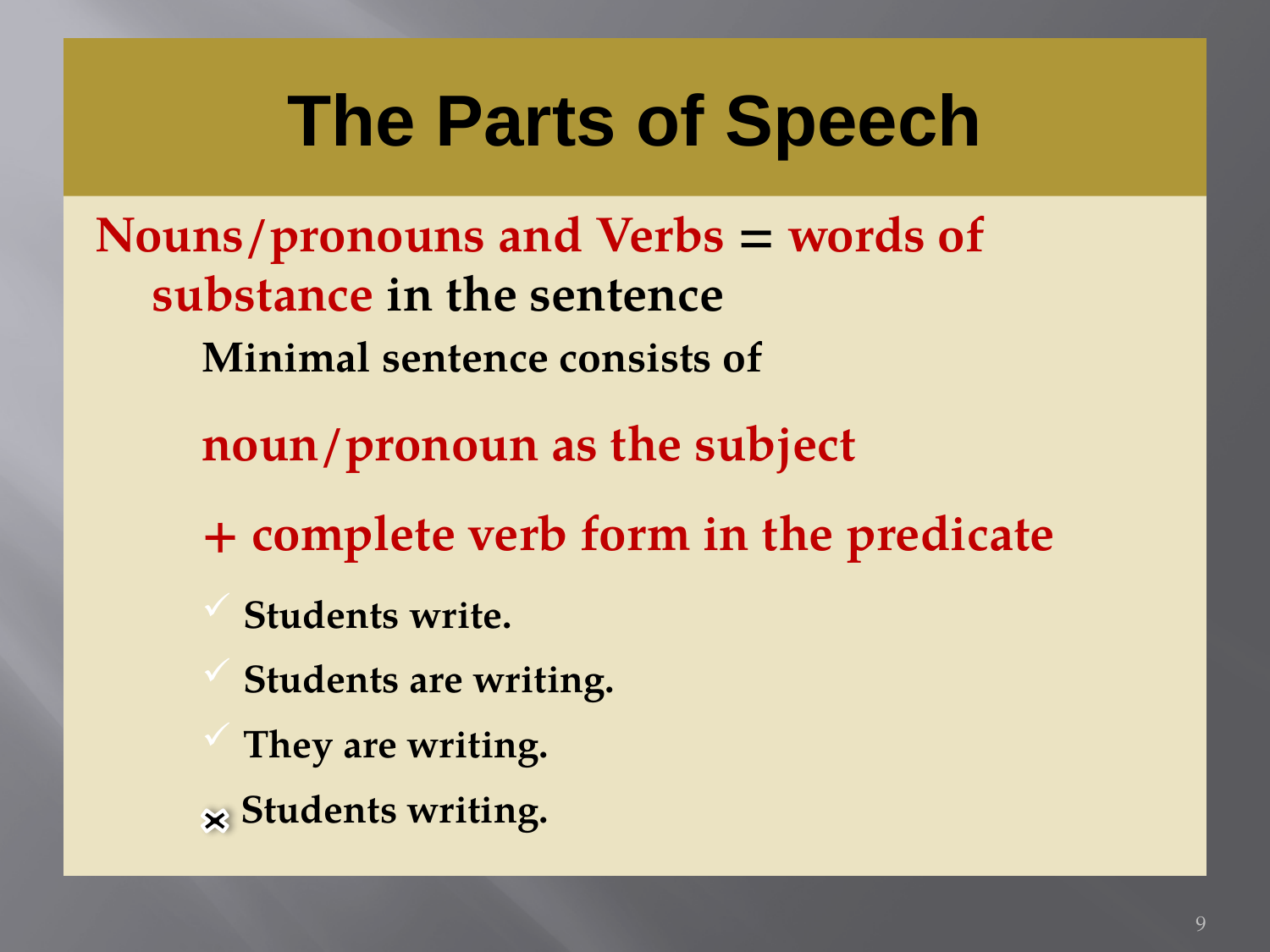

# The Parts of Speech
Nouns/pronouns and Verbs = words of substance in the sentence
Minimal sentence consists of
noun/pronoun as the subject
+ complete verb form in the predicate
 Students write.
 Students are writing.
 They are writing.
    Students writing.

9